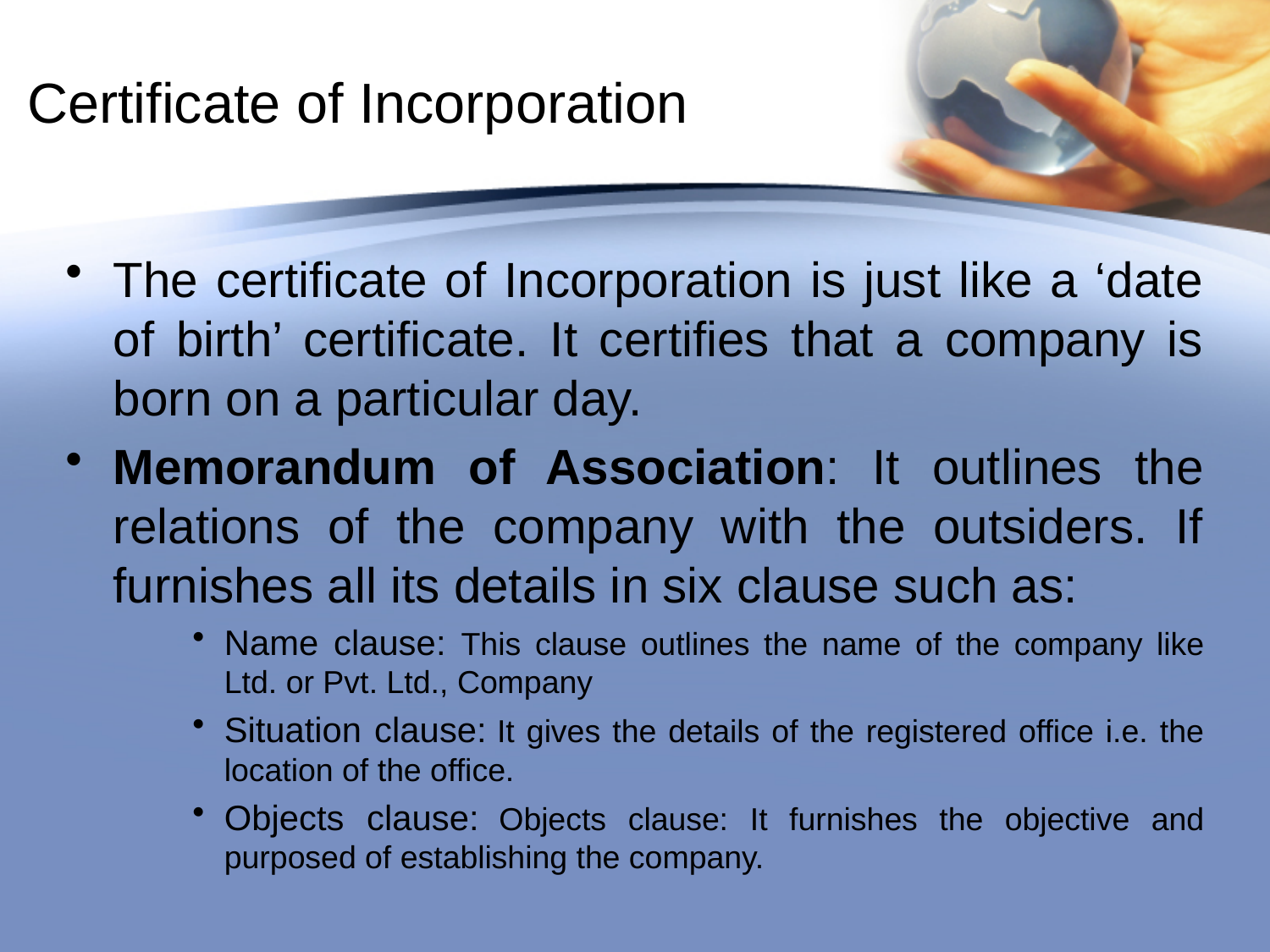

# Certificate of Incorporation
The certificate of Incorporation is just like a ‘date of birth’ certificate. It certifies that a company is born on a particular day.
Memorandum of Association: It outlines the relations of the company with the outsiders. If furnishes all its details in six clause such as:
Name clause: This clause outlines the name of the company like Ltd. or Pvt. Ltd., Company
Situation clause: It gives the details of the registered office i.e. the location of the office.
Objects clause: Objects clause: It furnishes the objective and purposed of establishing the company.